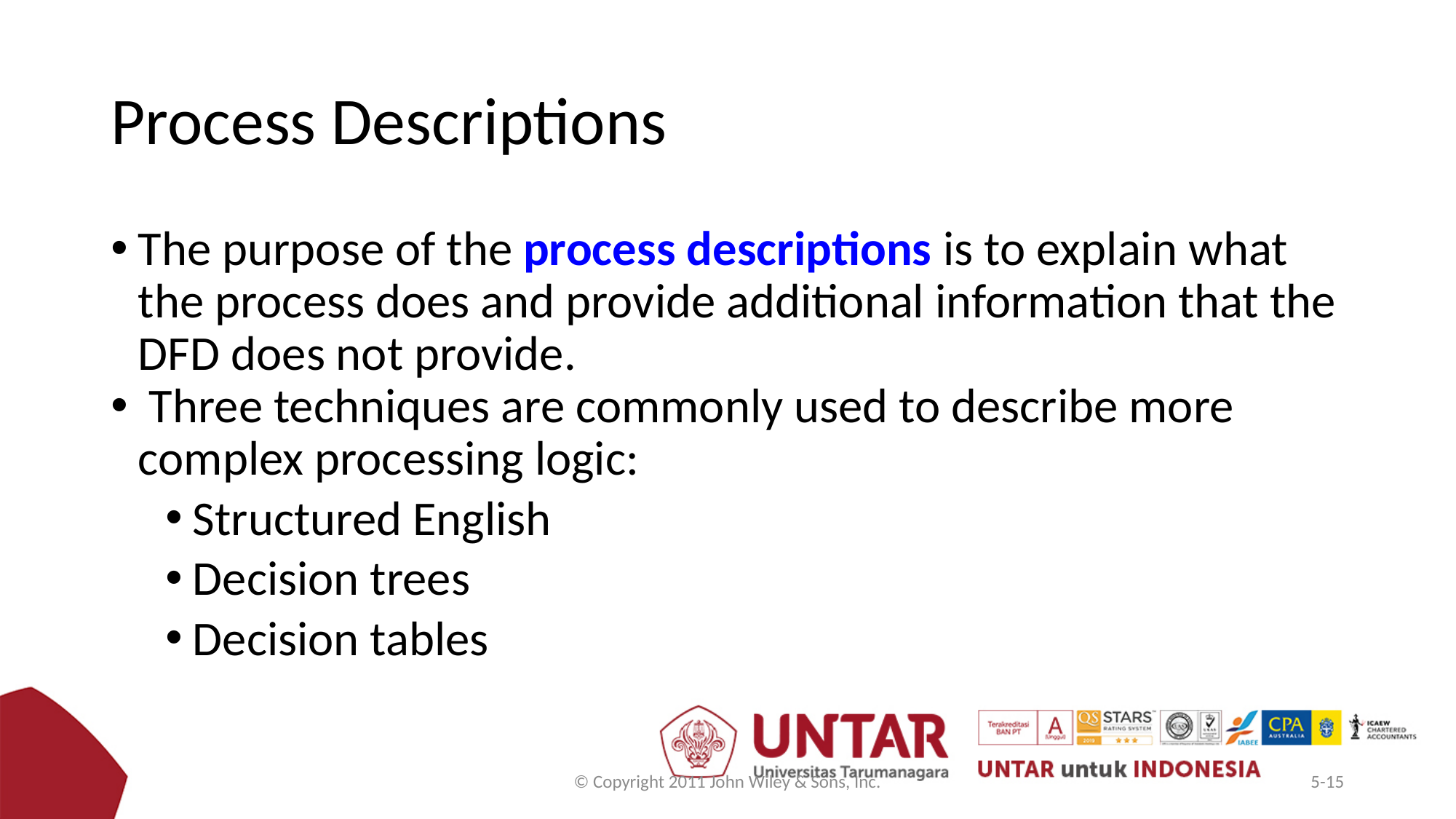

# Process Descriptions
The purpose of the process descriptions is to explain what the process does and provide additional information that the DFD does not provide.
 Three techniques are commonly used to describe more complex processing logic:
Structured English
Decision trees
Decision tables
© Copyright 2011 John Wiley & Sons, Inc.
5-15